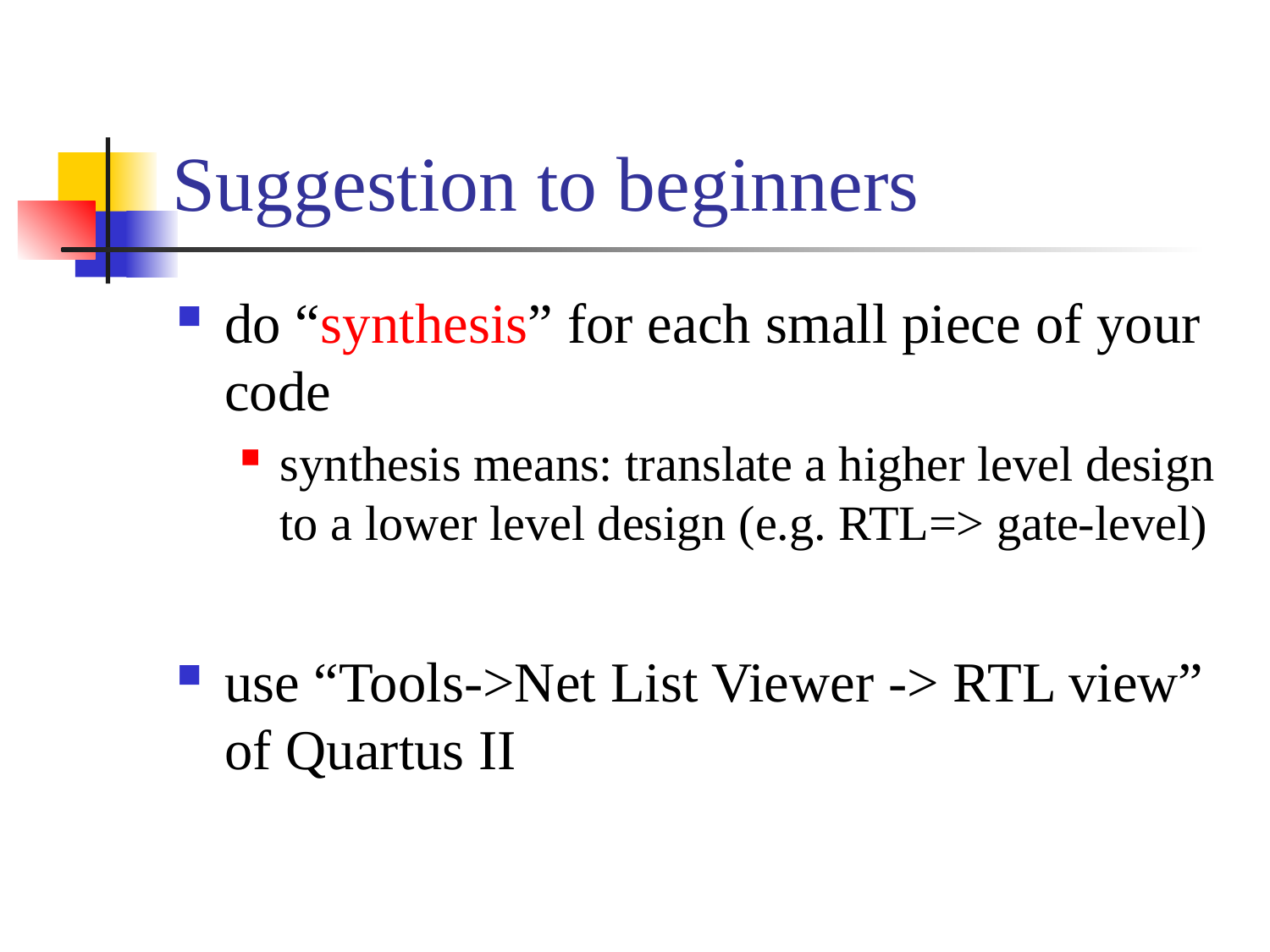

# Suggestion to beginners
do “synthesis” for each small piece of your code
synthesis means: translate a higher level design to a lower level design (e.g. RTL=> gate-level)

use “Tools->Net List Viewer -> RTL view” of Quartus II